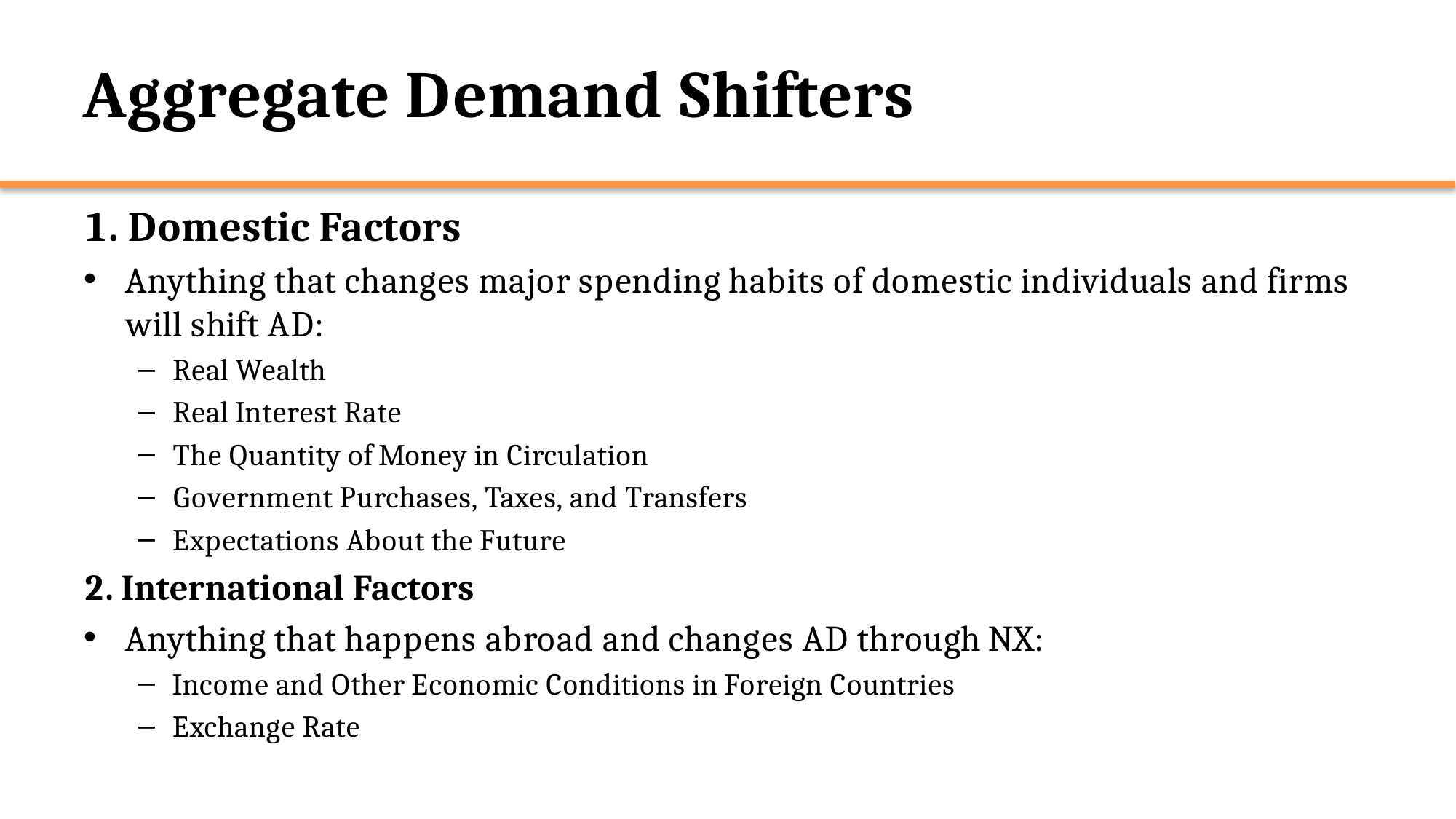

# Aggregate Demand Shifters
1. Domestic Factors
Anything that changes major spending habits of domestic individuals and firms will shift AD:
Real Wealth
Real Interest Rate
The Quantity of Money in Circulation
Government Purchases, Taxes, and Transfers
Expectations About the Future
2. International Factors
Anything that happens abroad and changes AD through NX:
Income and Other Economic Conditions in Foreign Countries
Exchange Rate